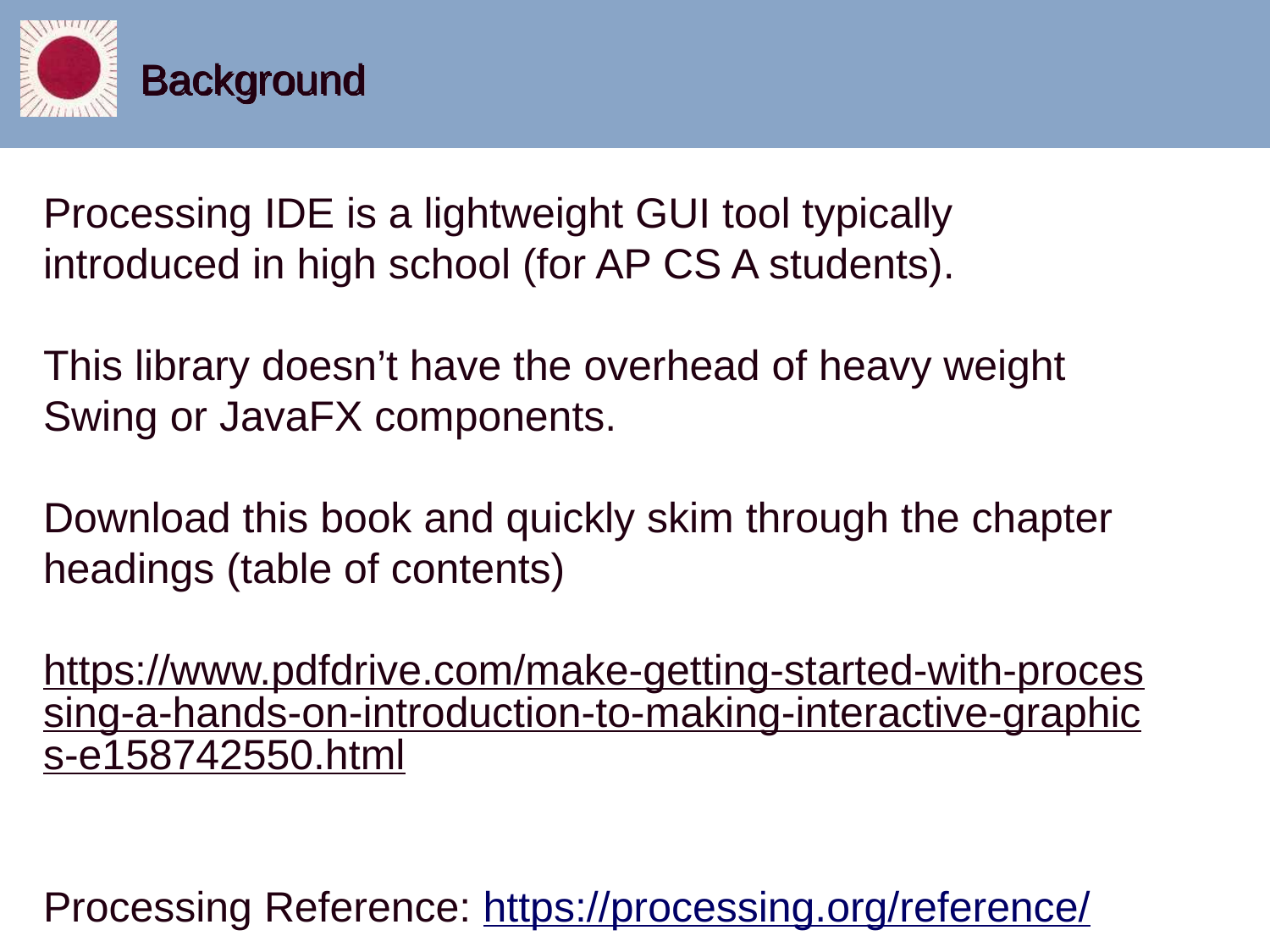

# Background
Processing IDE is a lightweight GUI tool typically introduced in high school (for AP CS A students).

This library doesn’t have the overhead of heavy weight Swing or JavaFX components.

Download this book and quickly skim through the chapter headings (table of contents)

https://www.pdfdrive.com/make-getting-started-with-processing-a-hands-on-introduction-to-making-interactive-graphics-e158742550.html

Processing Reference: https://processing.org/reference/